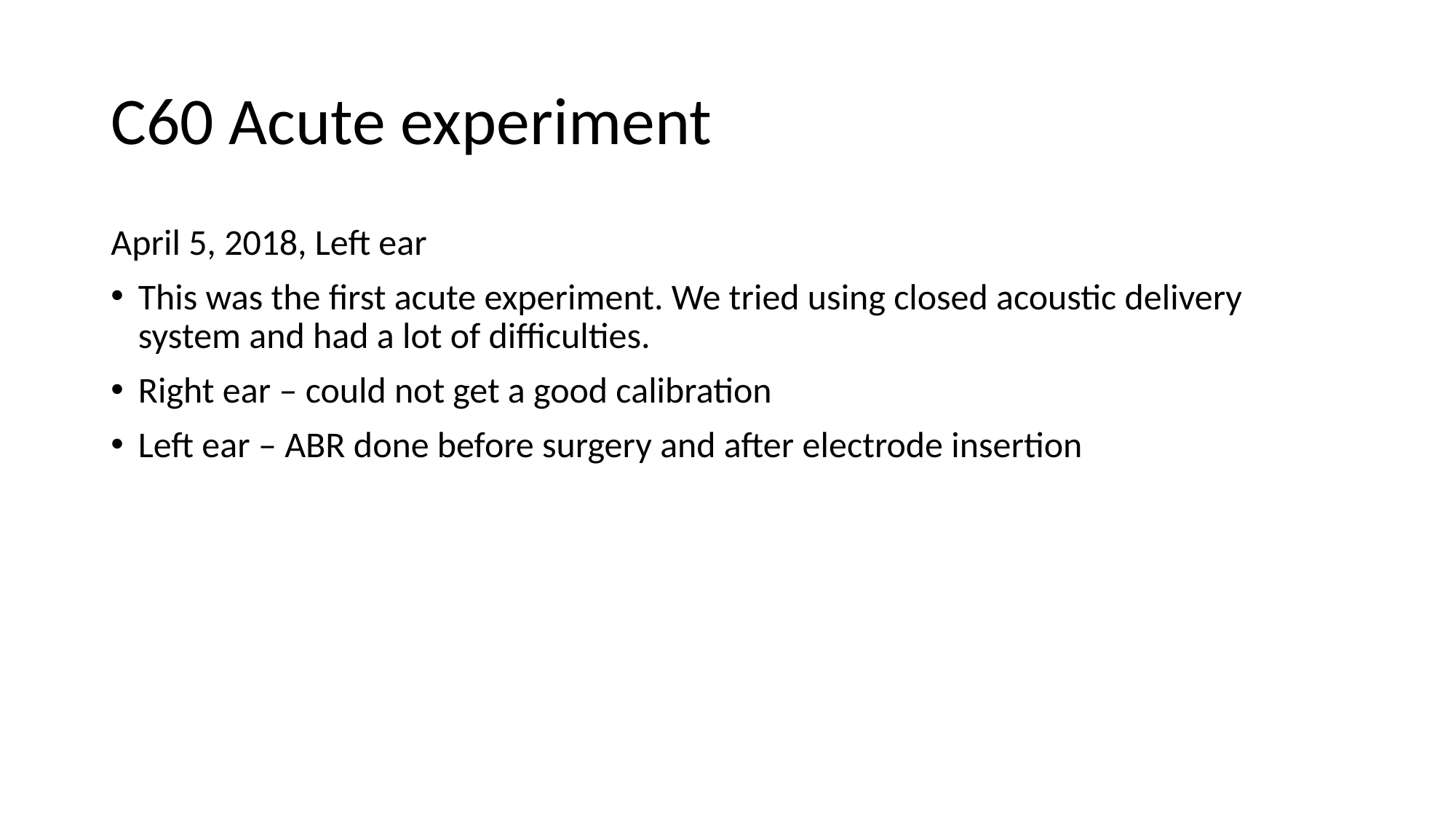

# C60 Acute experiment
April 5, 2018, Left ear
This was the first acute experiment. We tried using closed acoustic delivery system and had a lot of difficulties.
Right ear – could not get a good calibration
Left ear – ABR done before surgery and after electrode insertion